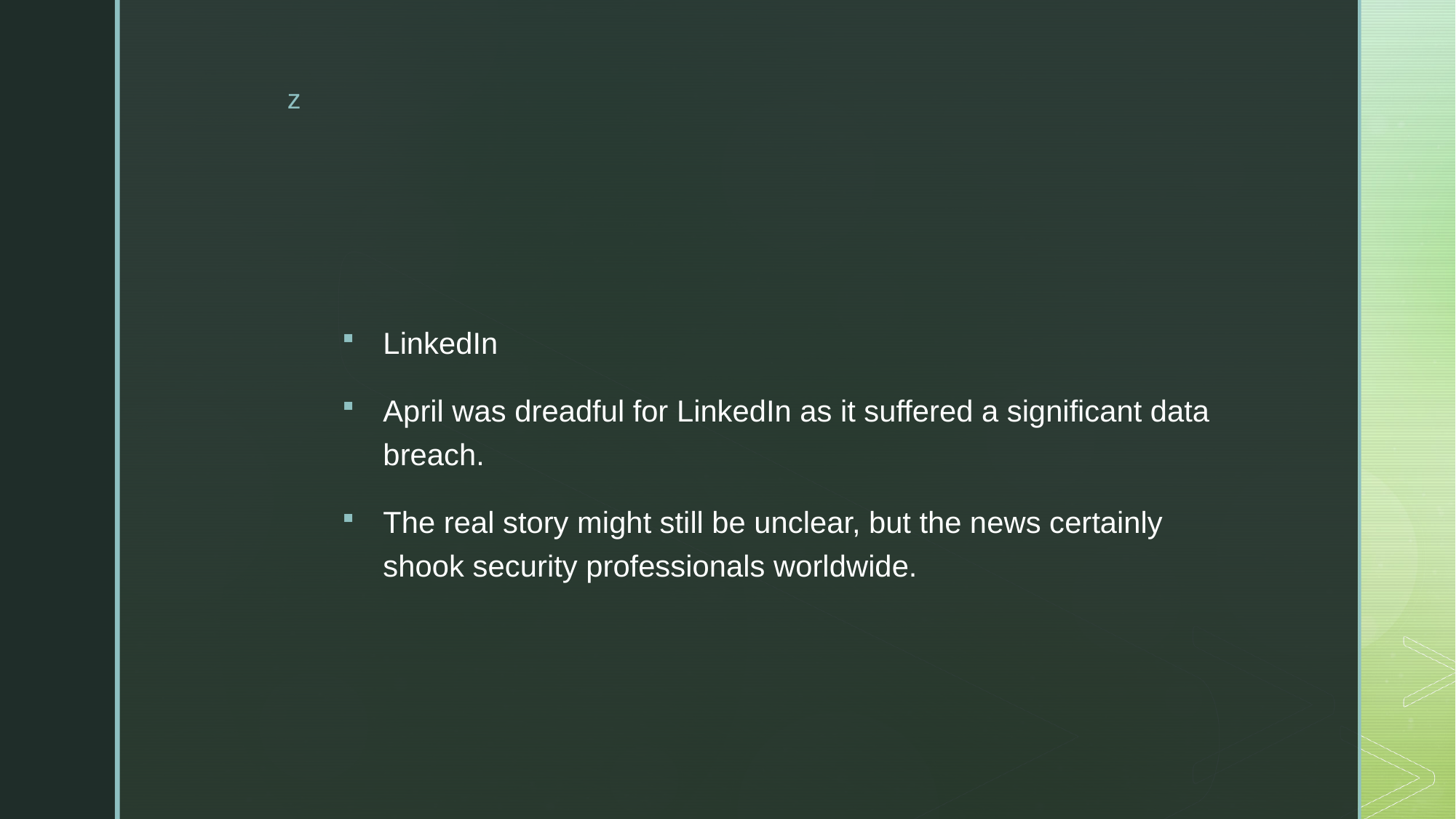

#
LinkedIn
April was dreadful for LinkedIn as it suffered a significant data breach.
The real story might still be unclear, but the news certainly shook security professionals worldwide.